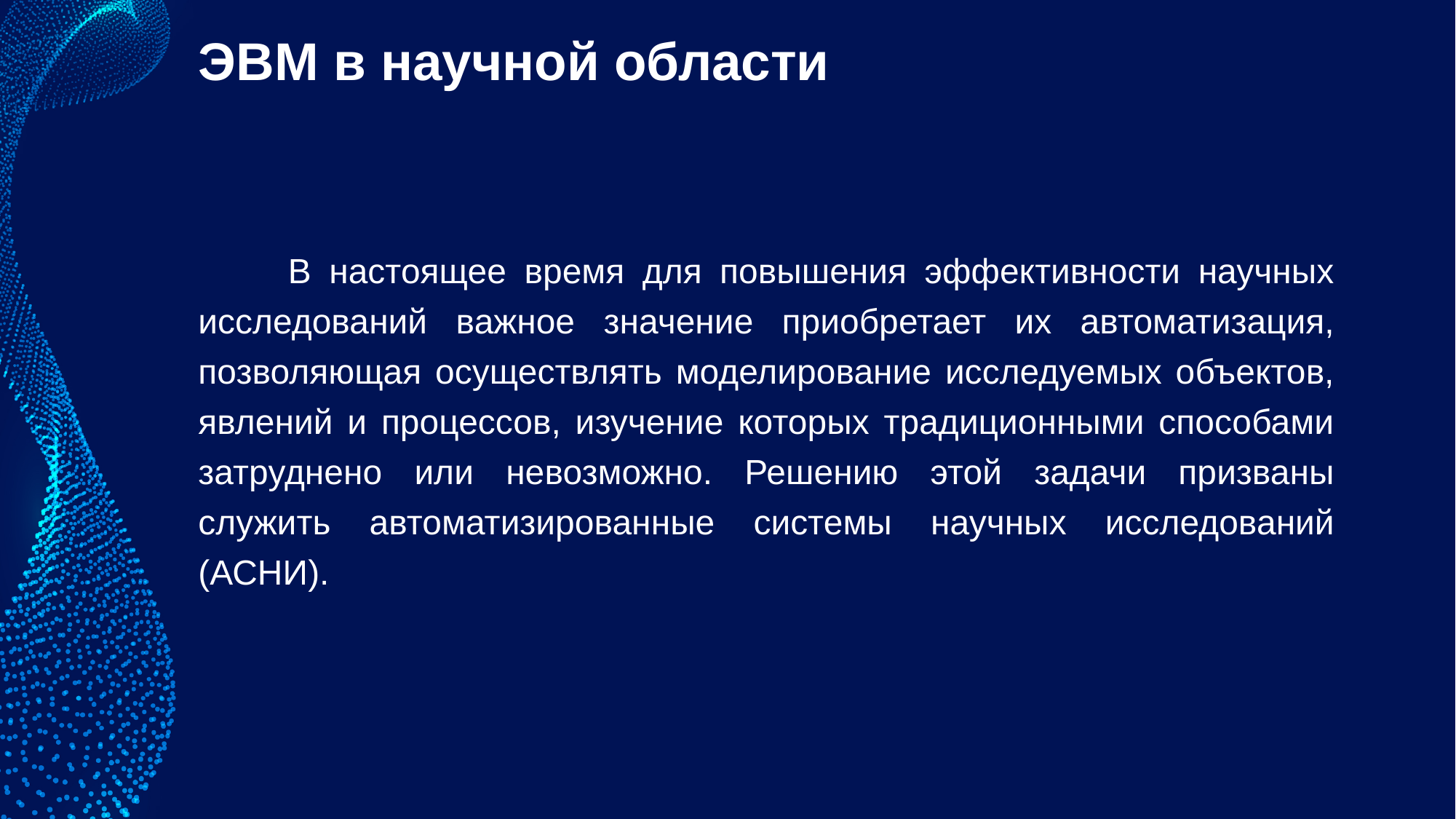

# ЭВМ в научной области
     В настоящее время для повышения эффективности научных исследований важное значение приобретает их автоматизация, позволяющая осуществлять моделирование исследуемых объектов, явлений и процессов, изучение которых традиционными способами затруднено или невозможно. Решению этой задачи призваны служить автоматизированные системы научных исследований (АСНИ).